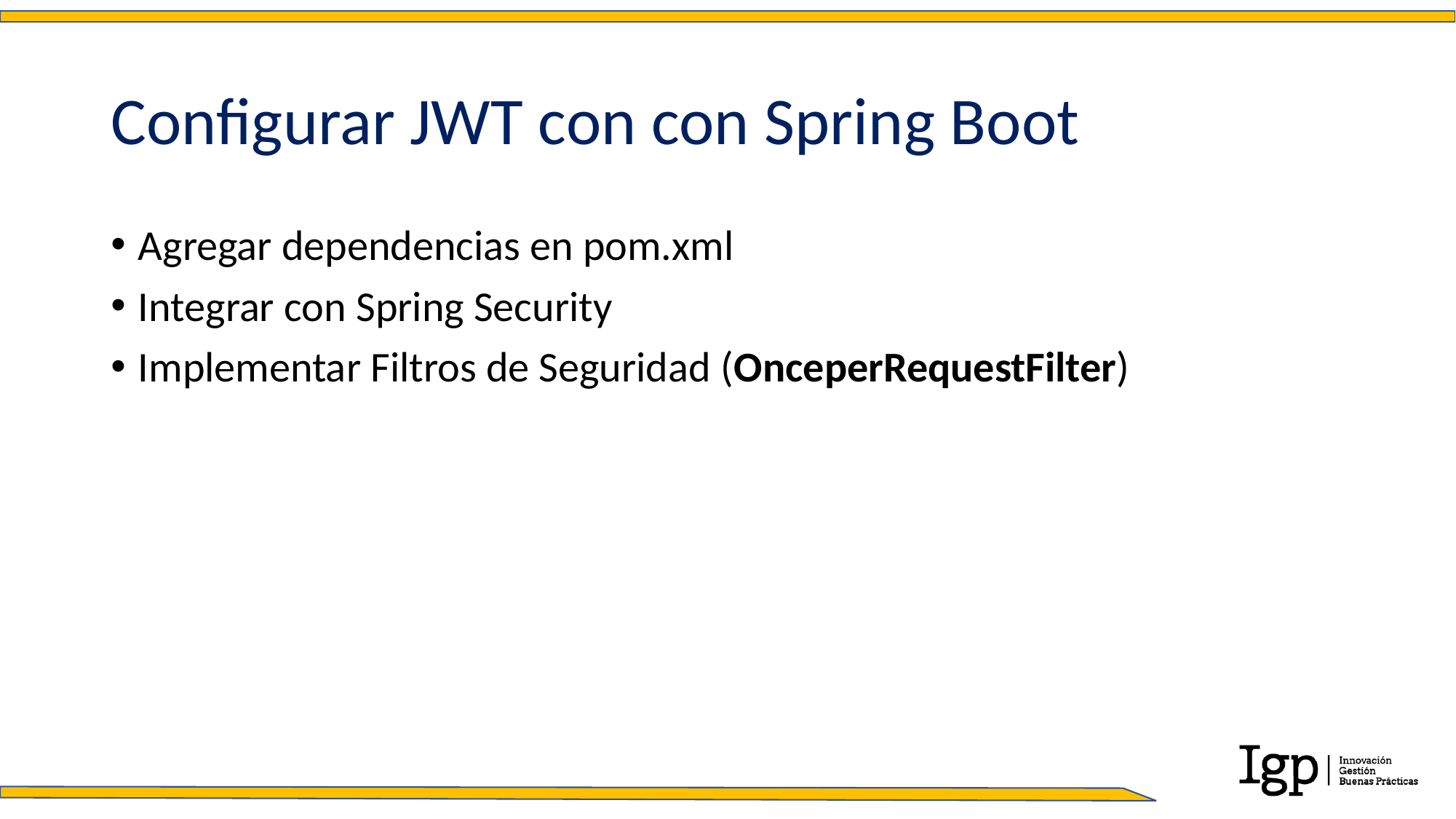

# Configurar JWT con con Spring Boot
Agregar dependencias en pom.xml
Integrar con Spring Security
Implementar Filtros de Seguridad (OnceperRequestFilter)